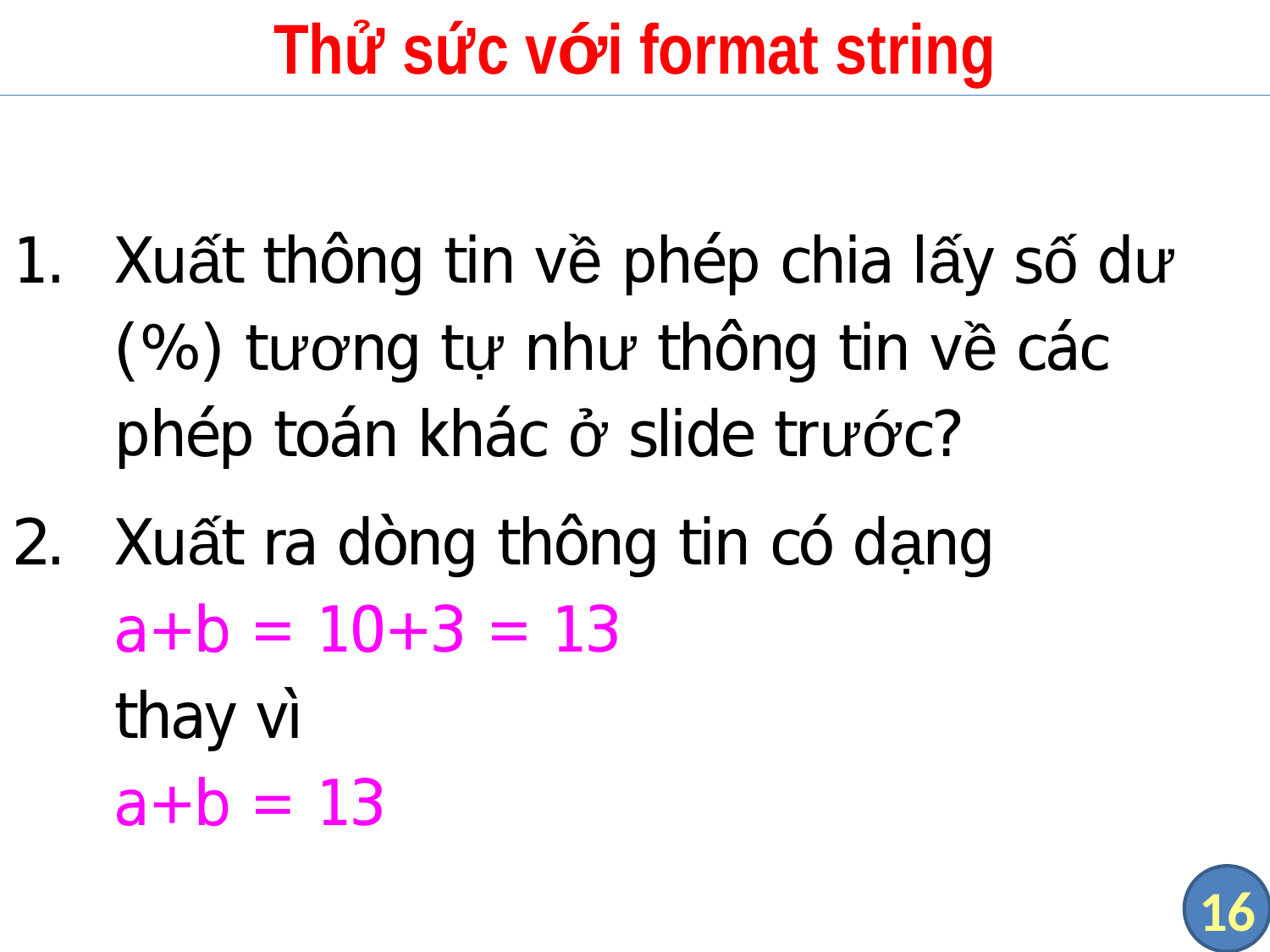

# Thử sức với format string
Xuất thông tin về phép chia lấy số dư (%) tương tự như thông tin về các phép toán khác ở slide trước?
Xuất ra dòng thông tin có dạng
a+b = 10+3 = 13
thay vì
a+b = 13
16